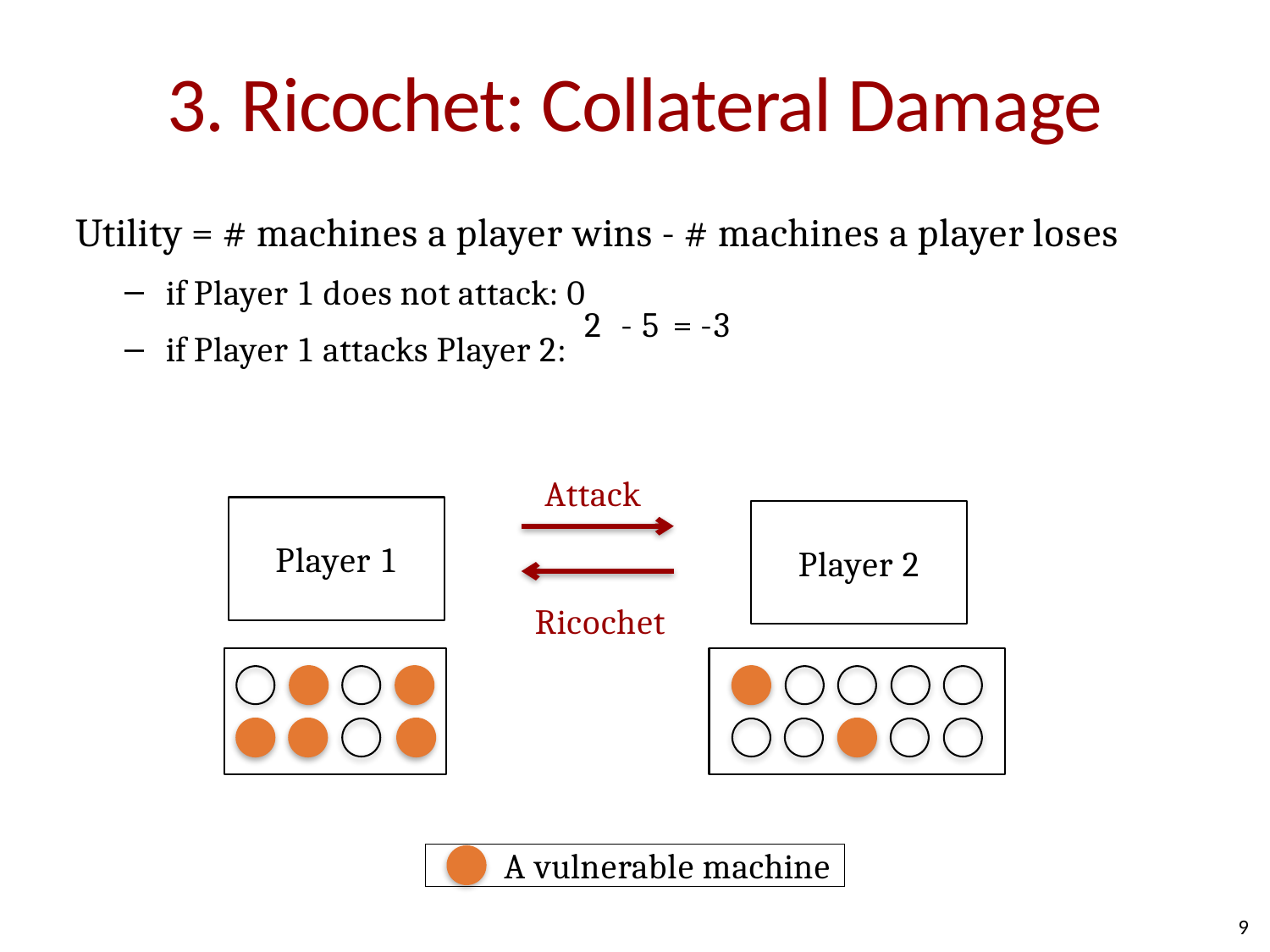

# 3. Ricochet: Collateral Damage
Utility = # machines a player wins - # machines a player loses
if Player 1 does not attack: 0
if Player 1 attacks Player 2:
2
- 5
= -3
Attack
Player 1
Player 2
Ricochet

          A vulnerable machine

9